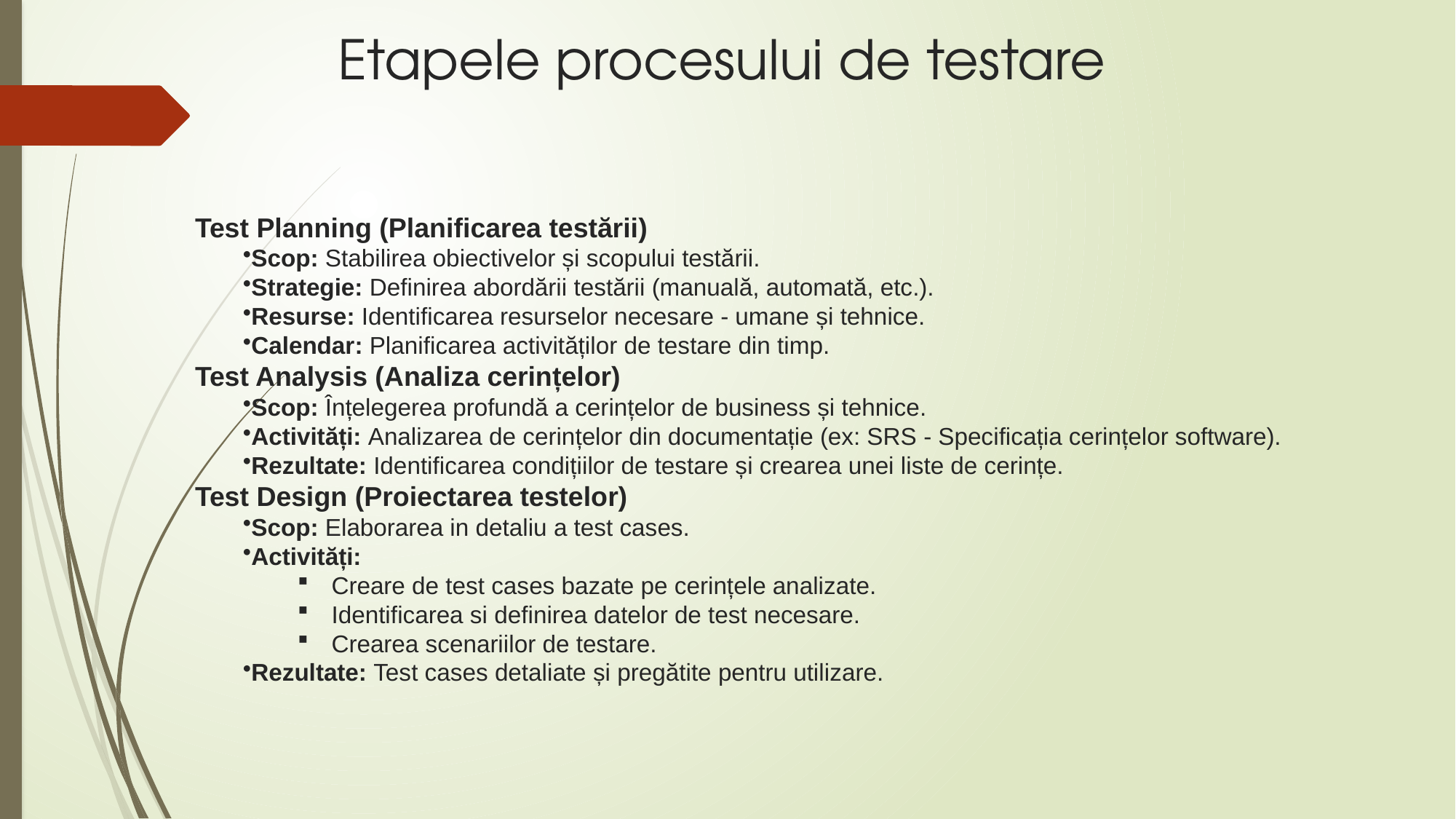

# Etapele procesului de testare
Test Planning (Planificarea testării)
Scop: Stabilirea obiectivelor și scopului testării.
Strategie: Definirea abordării testării (manuală, automată, etc.).
Resurse: Identificarea resurselor necesare - umane și tehnice.
Calendar: Planificarea activităților de testare din timp.
Test Analysis (Analiza cerințelor)
Scop: Înțelegerea profundă a cerințelor de business și tehnice.
Activități: Analizarea de cerințelor din documentație (ex: SRS - Specificația cerințelor software).
Rezultate: Identificarea condițiilor de testare și crearea unei liste de cerințe.
Test Design (Proiectarea testelor)
Scop: Elaborarea in detaliu a test cases.
Activități:
Creare de test cases bazate pe cerințele analizate.
Identificarea si definirea datelor de test necesare.
Crearea scenariilor de testare.
Rezultate: Test cases detaliate și pregătite pentru utilizare.